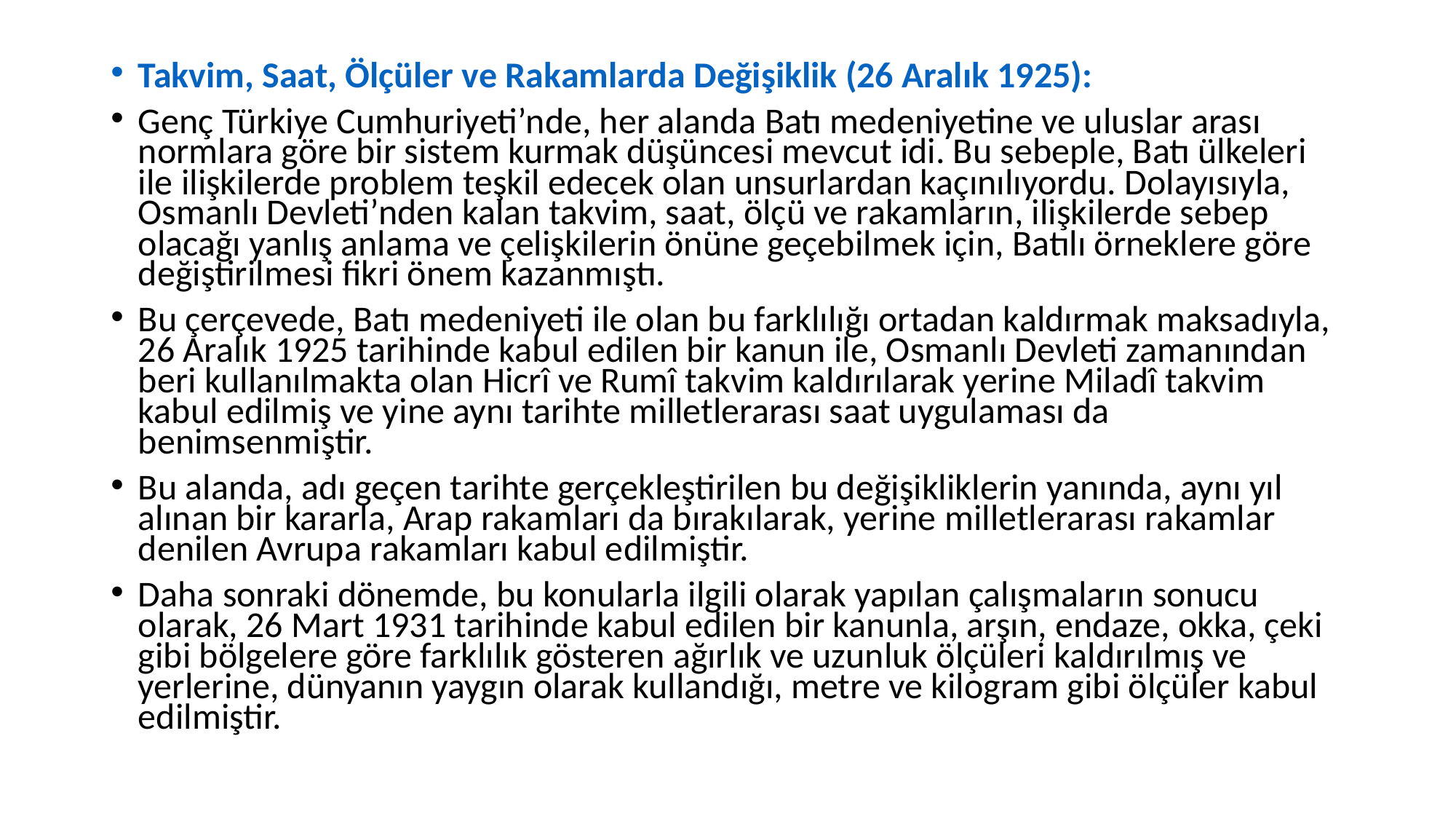

Takvim, Saat, Ölçüler ve Rakamlarda Değişiklik (26 Aralık 1925):
Genç Türkiye Cumhuriyeti’nde, her alanda Batı medeniyetine ve uluslar arası normlara göre bir sistem kurmak düşüncesi mevcut idi. Bu sebeple, Batı ülkeleri ile ilişkilerde problem teşkil edecek olan unsurlardan kaçınılıyordu. Dolayısıyla, Osmanlı Devleti’nden kalan takvim, saat, ölçü ve rakamların, ilişkilerde sebep olacağı yanlış anlama ve çelişkilerin önüne geçebilmek için, Batılı örneklere göre değiştirilmesi fikri önem kazanmıştı.
Bu çerçevede, Batı medeniyeti ile olan bu farklılığı ortadan kaldırmak maksadıyla, 26 Aralık 1925 tarihinde kabul edilen bir kanun ile, Osmanlı Devleti zamanından beri kullanılmakta olan Hicrî ve Rumî takvim kaldırılarak yerine Miladî takvim kabul edilmiş ve yine aynı tarihte milletlerarası saat uygulaması da benimsenmiştir.
Bu alanda, adı geçen tarihte gerçekleştirilen bu değişikliklerin yanında, aynı yıl alınan bir kararla, Arap rakamları da bırakılarak, yerine milletlerarası rakamlar denilen Avrupa rakamları kabul edilmiştir.
Daha sonraki dönemde, bu konularla ilgili olarak yapılan çalışmaların sonucu olarak, 26 Mart 1931 tarihinde kabul edilen bir kanunla, arşın, endaze, okka, çeki gibi bölgelere göre farklılık gösteren ağırlık ve uzunluk ölçüleri kaldırılmış ve yerlerine, dünyanın yaygın olarak kullandığı, metre ve kilogram gibi ölçüler kabul edilmiştir.